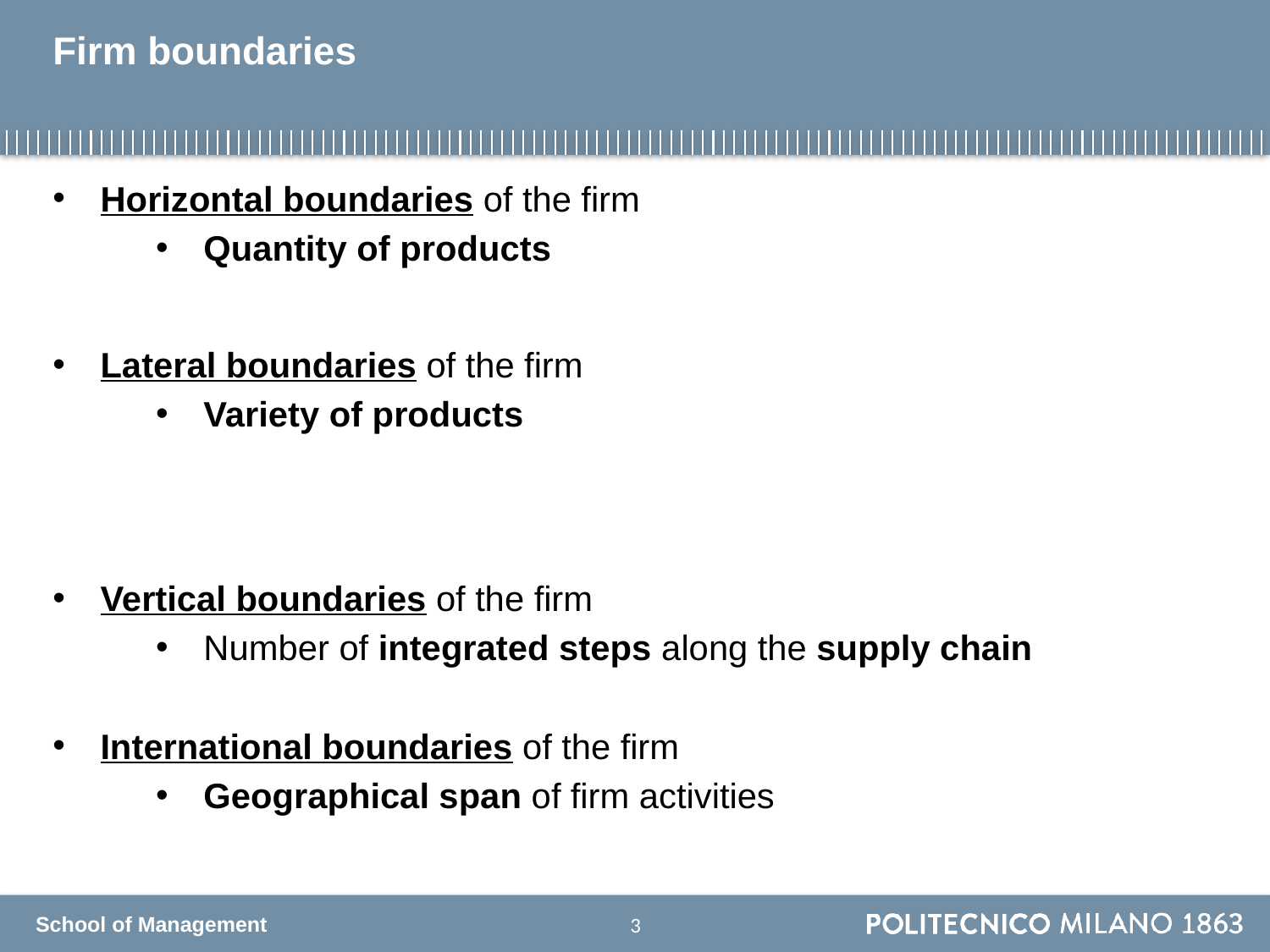

# Firm boundaries
Horizontal boundaries of the firm
Quantity of products

Lateral boundaries of the firm
Variety of products

Vertical boundaries of the firm
Number of integrated steps along the supply chain

International boundaries of the firm
Geographical span of firm activities

3